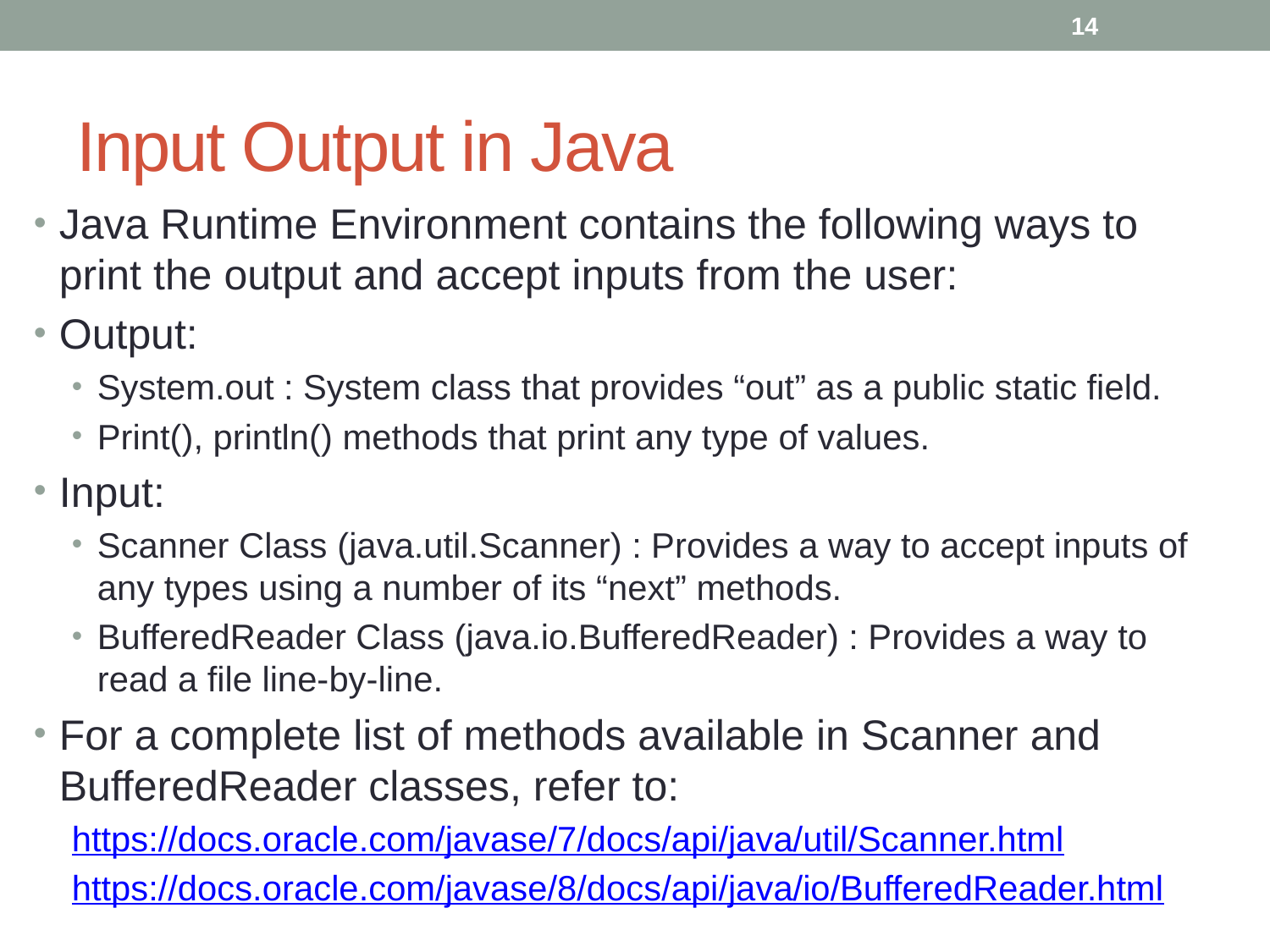

14
# Input Output in Java
Java Runtime Environment contains the following ways to print the output and accept inputs from the user:
Output:
System.out : System class that provides “out” as a public static field.
Print(), println() methods that print any type of values.
Input:
Scanner Class (java.util.Scanner) : Provides a way to accept inputs of any types using a number of its “next” methods.
BufferedReader Class (java.io.BufferedReader) : Provides a way to read a file line-by-line.
For a complete list of methods available in Scanner and BufferedReader classes, refer to:
https://docs.oracle.com/javase/7/docs/api/java/util/Scanner.html
https://docs.oracle.com/javase/8/docs/api/java/io/BufferedReader.html